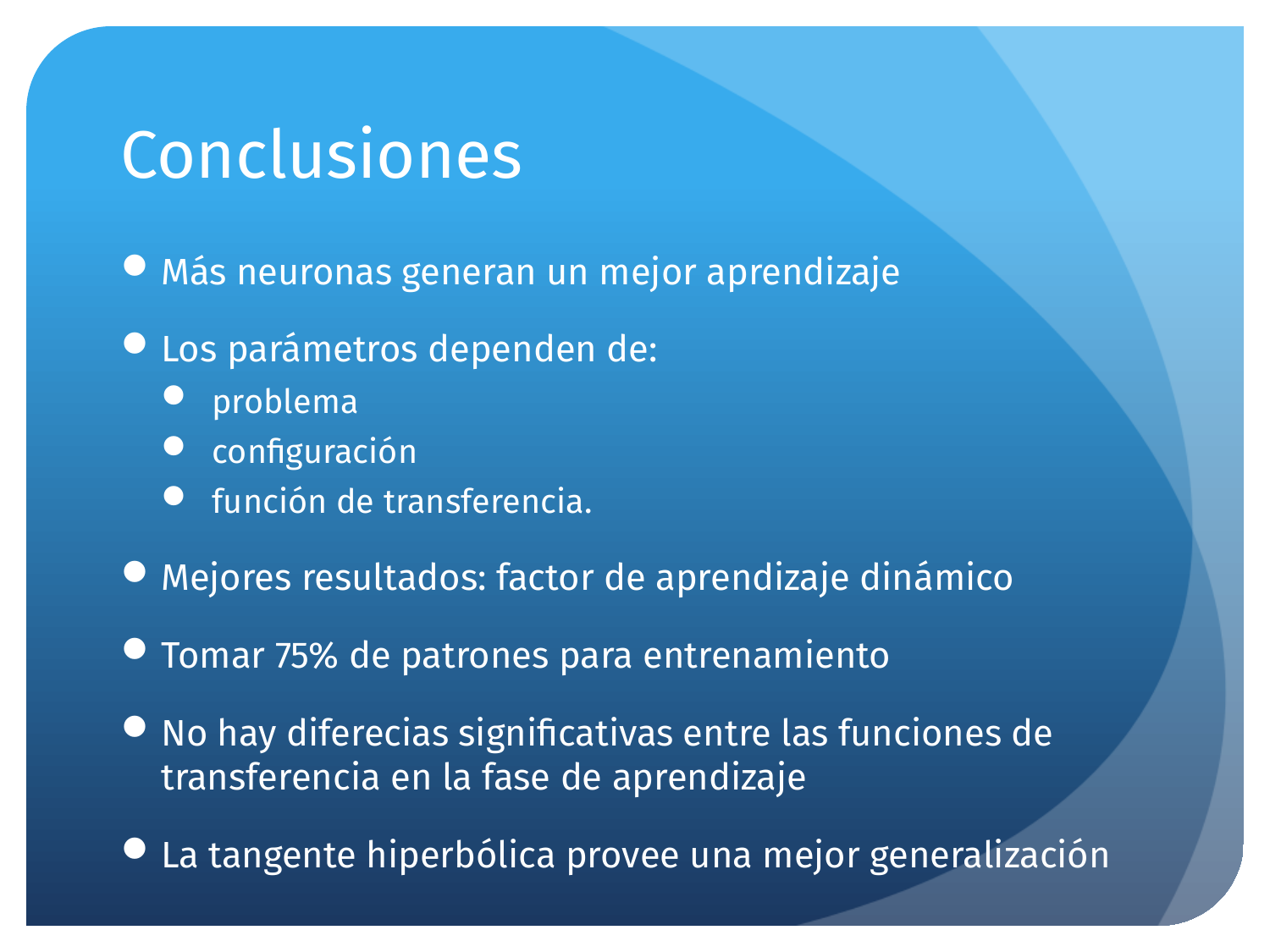

# Conclusiones
Más neuronas generan un mejor aprendizaje
Los parámetros dependen de:
 problema
 configuración
 función de transferencia.
Mejores resultados: factor de aprendizaje dinámico
Tomar 75% de patrones para entrenamiento
No hay diferecias significativas entre las funciones de transferencia en la fase de aprendizaje
La tangente hiperbólica provee una mejor generalización